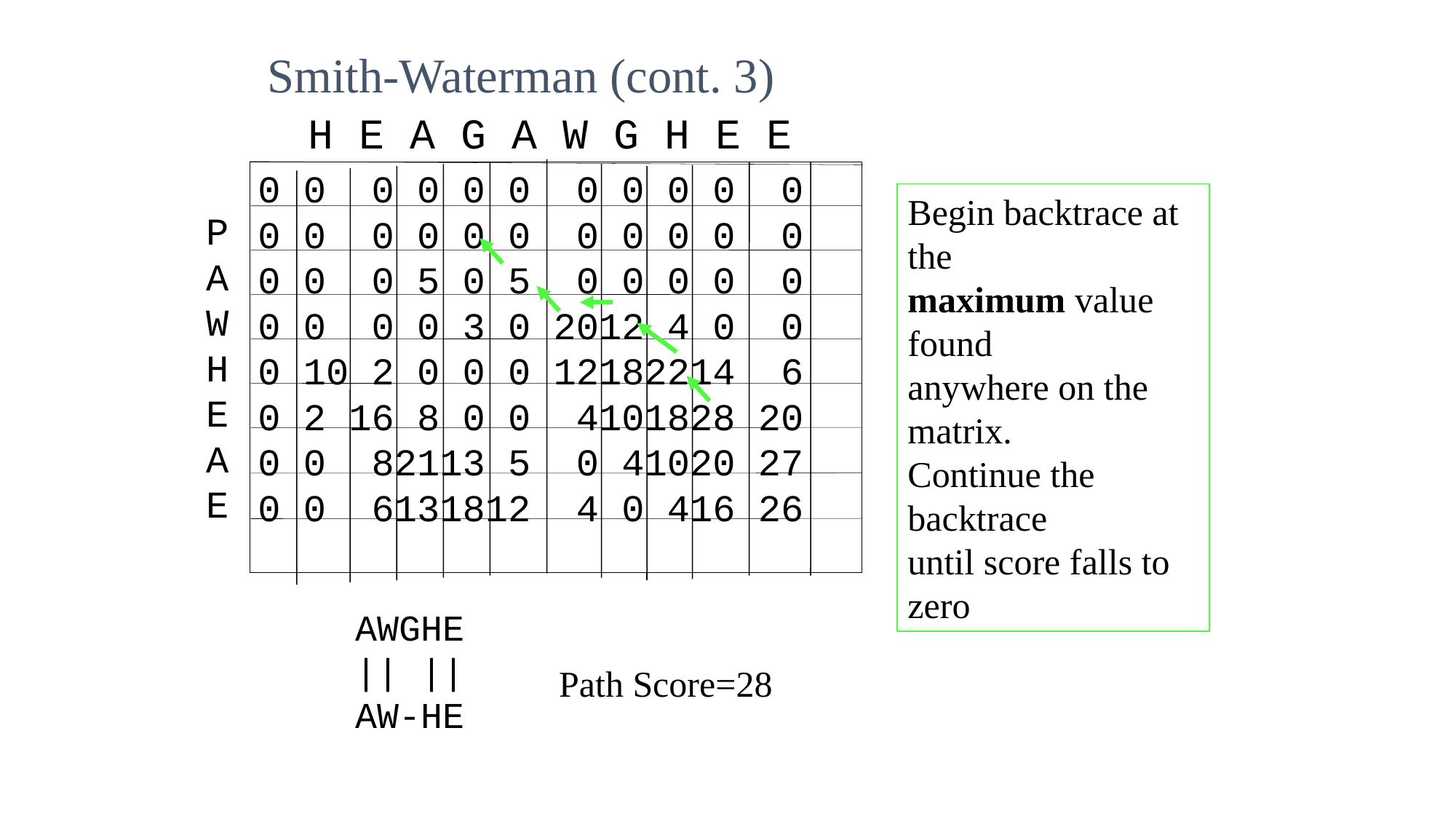

Smith-Waterman (cont. 3)
  H E A G A W G H E E

P
A
W
H
E
A
E

0 0  0 0 0 0  0 0 0 0  0
0 0  0 0 0 0  0 0 0 0  0
0 0  0 5 0 5  0 0 0 0  0
0 0  0 0 3 0 2012 4 0  0
0 10 2 0 0 0 12182214  6
0 2 16 8 0 0  4101828 20
0 0  82113 5  0 41020 27
0 0  6131812  4 0 416 26

Begin backtrace at the
maximum value found
anywhere on the matrix.
Continue the backtrace
until score falls to zero

AWGHE
|| ||
AW-HE
Path Score=28